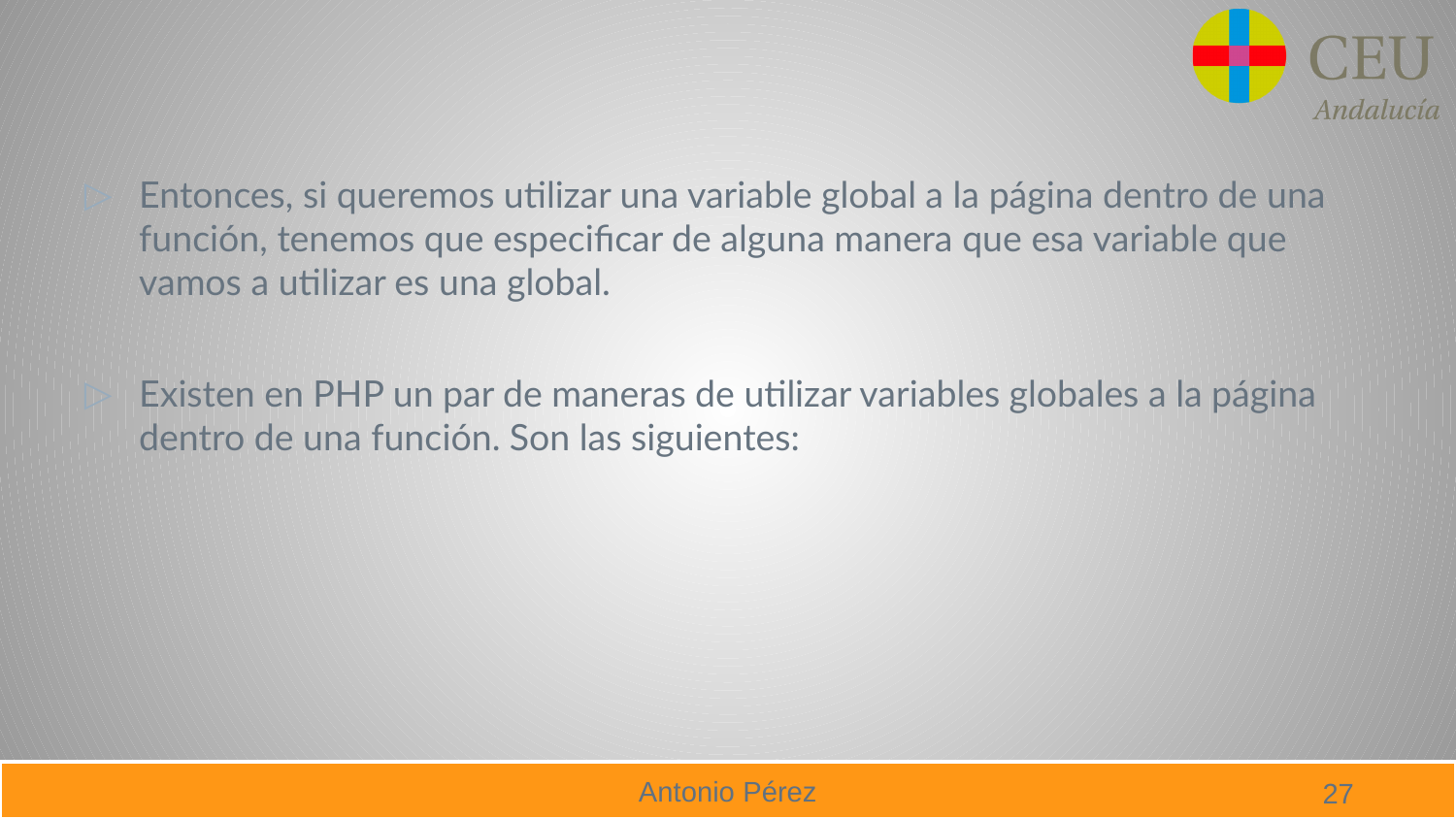

Entonces, si queremos utilizar una variable global a la página dentro de una función, tenemos que especificar de alguna manera que esa variable que vamos a utilizar es una global.

Existen en PHP un par de maneras de utilizar variables globales a la página dentro de una función. Son las siguientes:
27